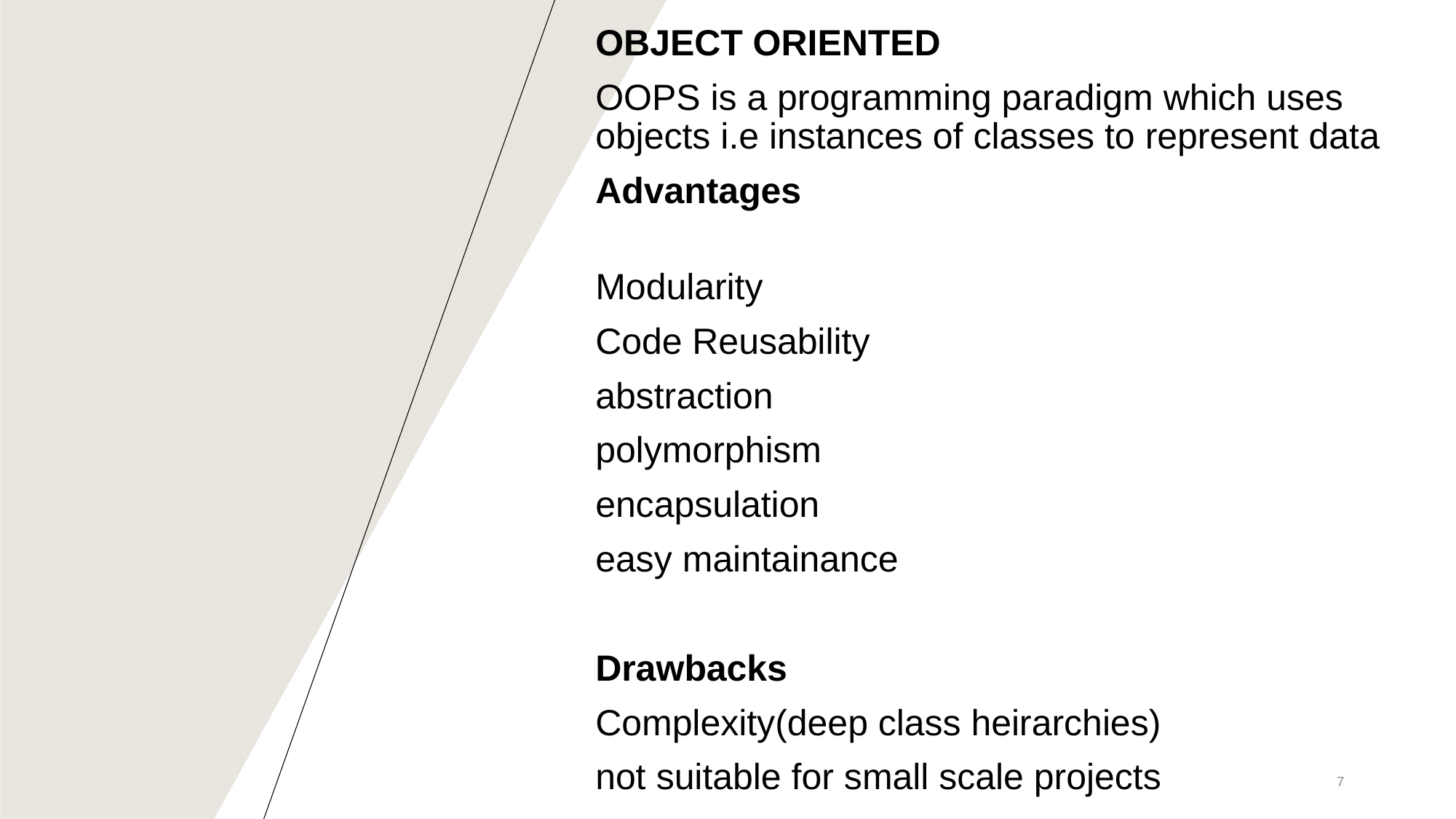

OBJECT ORIENTED
OOPS is a programming paradigm which uses objects i.e instances of classes to represent data
Advantages

Modularity
Code Reusability
abstraction
polymorphism
encapsulation
easy maintainance

Drawbacks
Complexity(deep class heirarchies)
not suitable for small scale projects
7